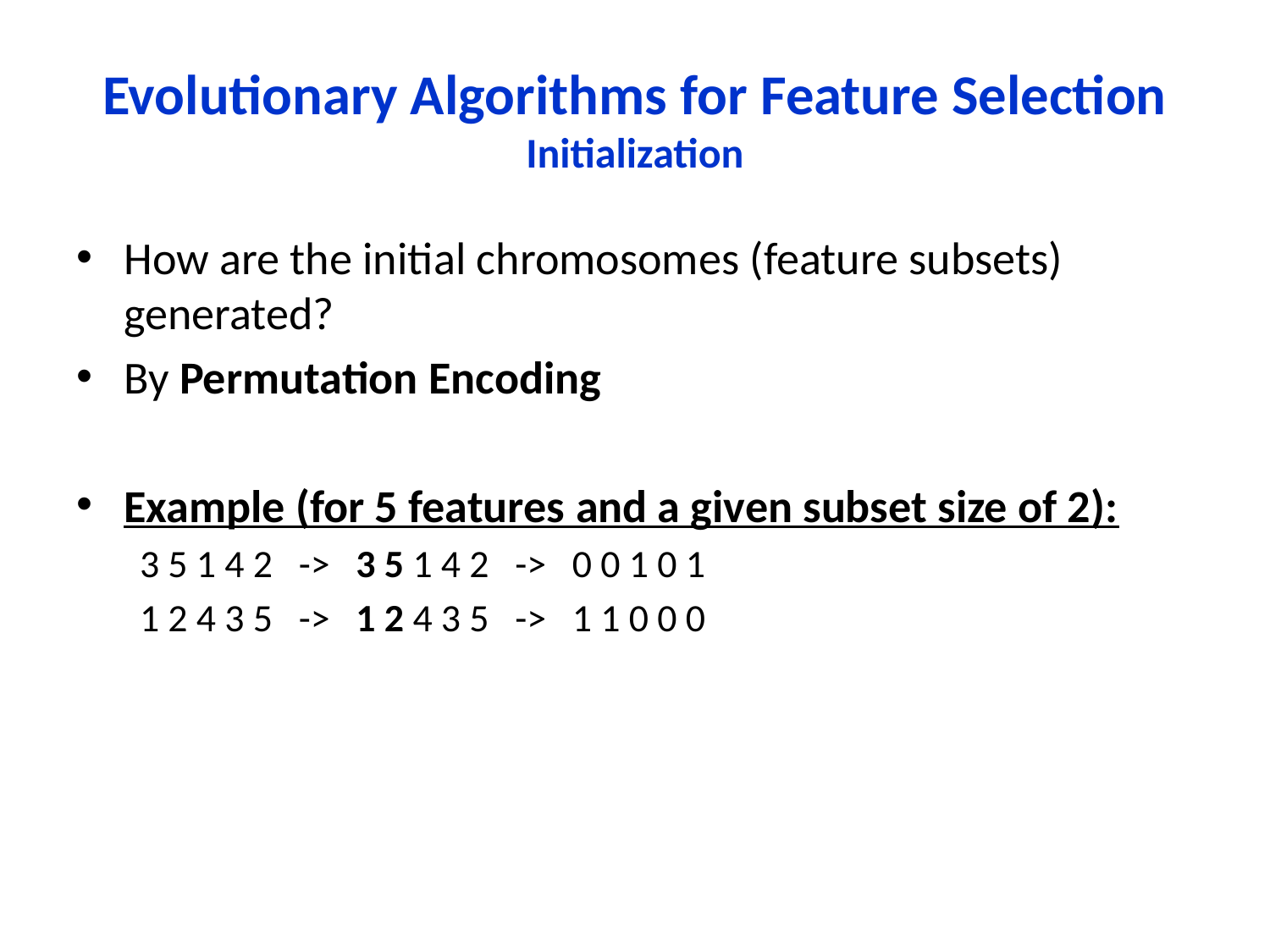

# Evolutionary Algorithms for Feature Selection Initialization
How are the initial chromosomes (feature subsets) generated?
By Permutation Encoding

Example (for 5 features and a given subset size of 2):
3 5 1 4 2   ->   3 5 1 4 2   ->   0 0 1 0 1
1 2 4 3 5   ->   1 2 4 3 5   ->   1 1 0 0 0